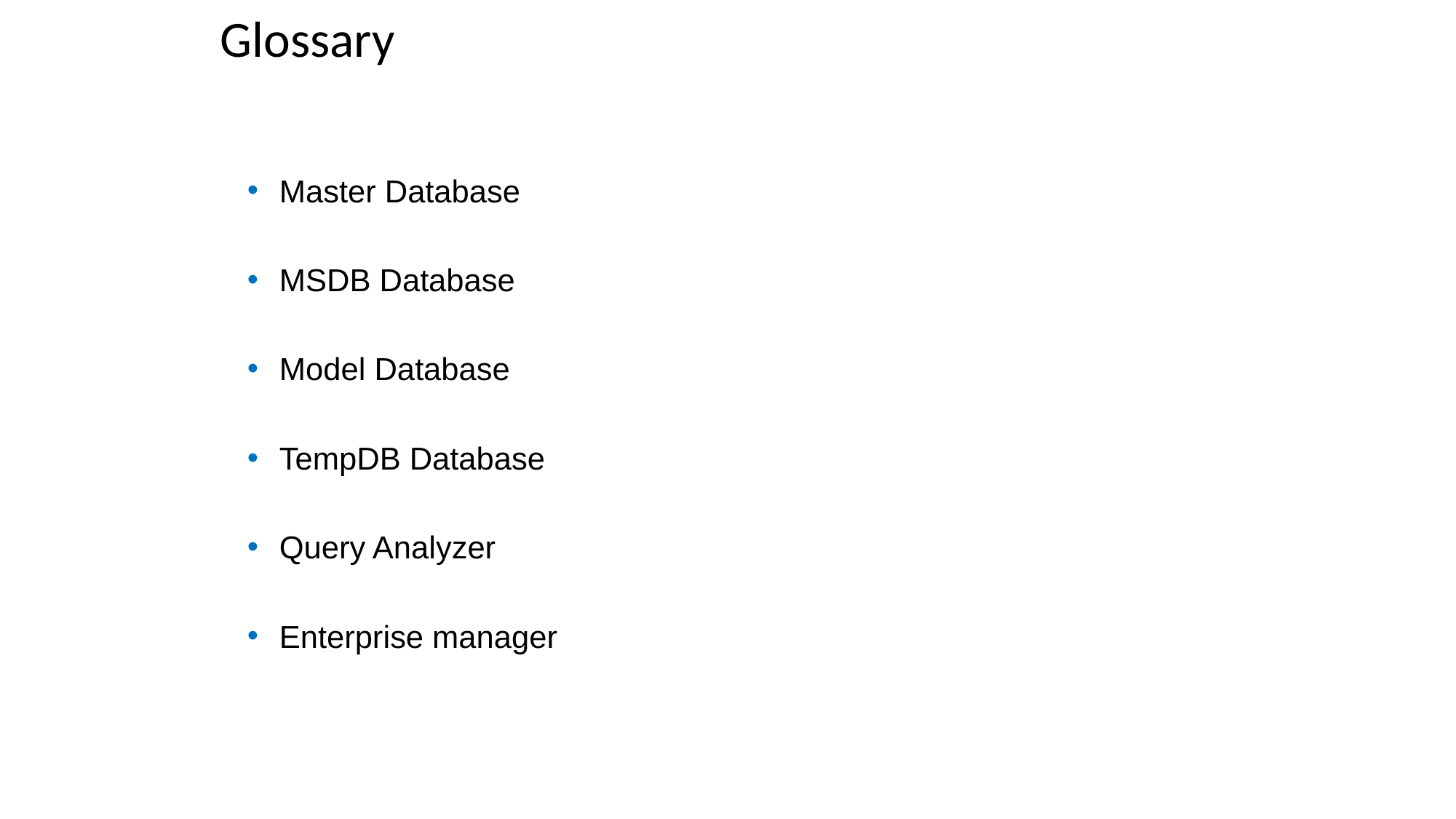

Glossary
Master Database
MSDB Database
Model Database
TempDB Database
Query Analyzer
Enterprise manager